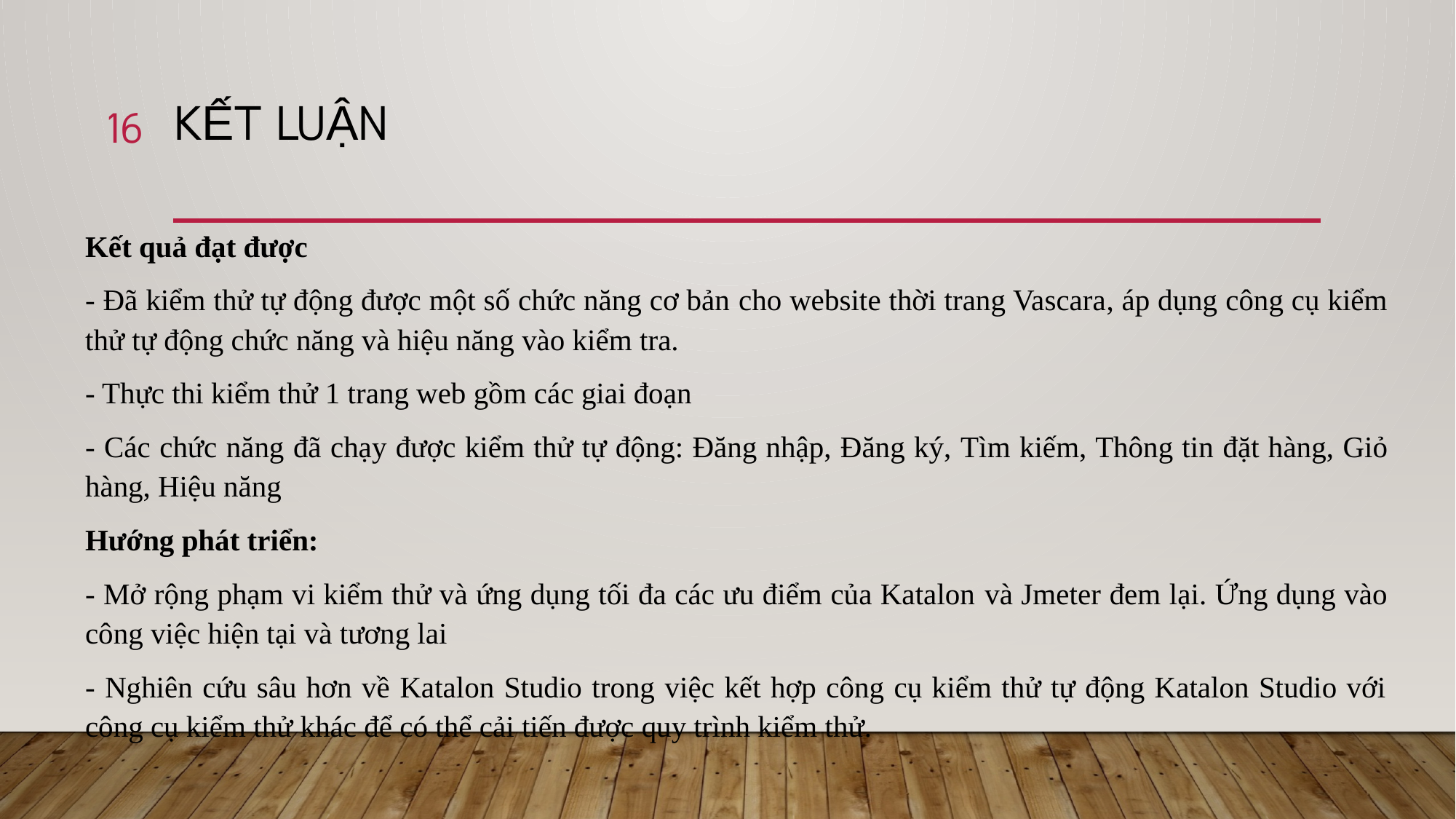

# Kết luận
16
Kết quả đạt được
- Đã kiểm thử tự động được một số chức năng cơ bản cho website thời trang Vascara, áp dụng công cụ kiểm thử tự động chức năng và hiệu năng vào kiểm tra.
- Thực thi kiểm thử 1 trang web gồm các giai đoạn
- Các chức năng đã chạy được kiểm thử tự động: Đăng nhập, Đăng ký, Tìm kiếm, Thông tin đặt hàng, Giỏ hàng, Hiệu năng
Hướng phát triển:
- Mở rộng phạm vi kiểm thử và ứng dụng tối đa các ưu điểm của Katalon và Jmeter đem lại. Ứng dụng vào công việc hiện tại và tương lai
- Nghiên cứu sâu hơn về Katalon Studio trong việc kết hợp công cụ kiểm thử tự động Katalon Studio với công cụ kiểm thử khác để có thể cải tiến được quy trình kiểm thử.